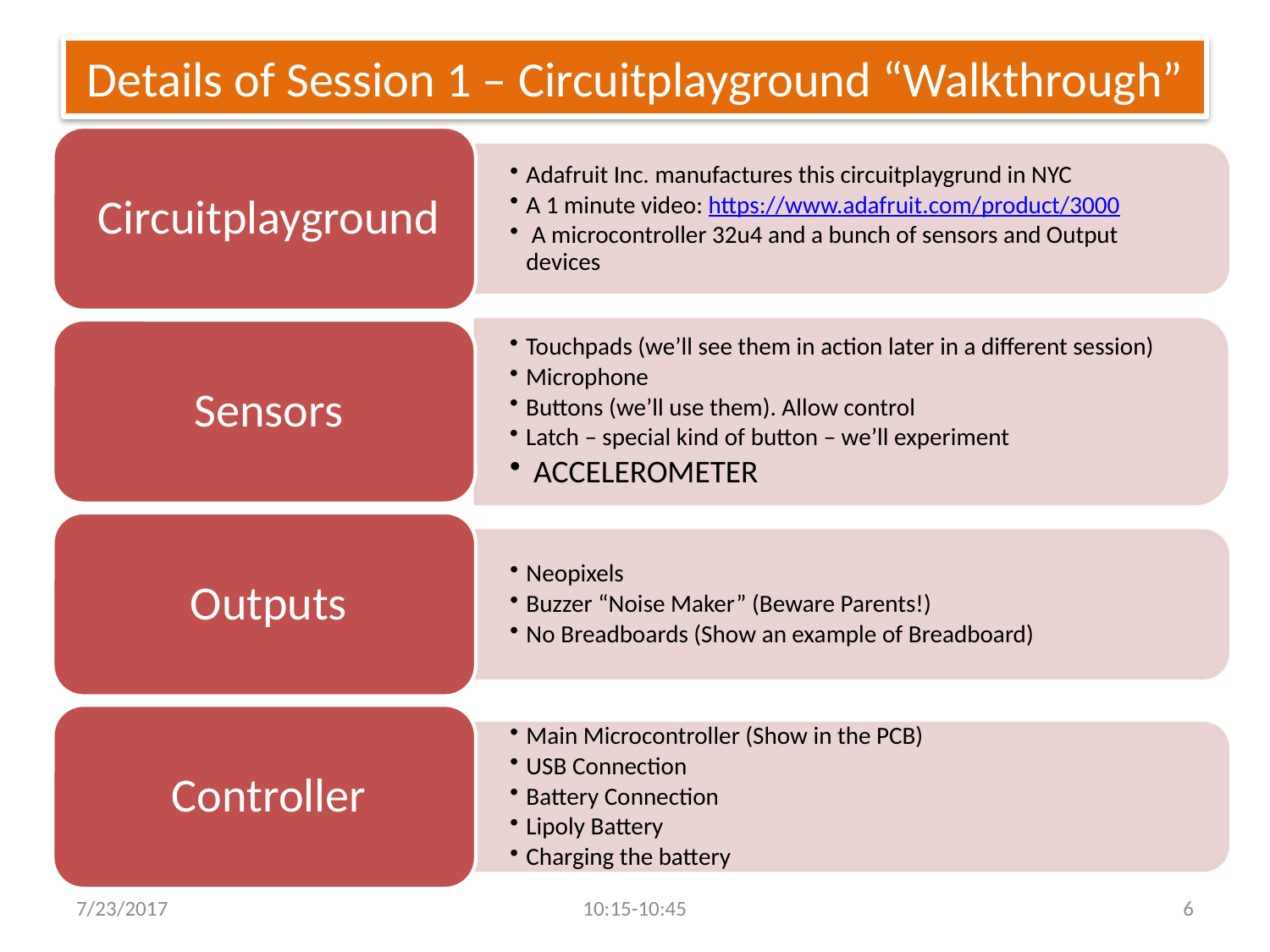

# Details of Session 1 – Circuitplayground “Walkthrough”
Adafruit Inc. manufactures this circuitplaygrund in NYC
A 1 minute video: https://www.adafruit.com/product/3000
 A microcontroller 32u4 and a bunch of sensors and Output devices
Circuitplayground
Touchpads (we’ll see them in action later in a different session)
Microphone
Buttons (we’ll use them). Allow control
Latch – special kind of button – we’ll experiment
ACCELEROMETER
Sensors
Neopixels
Buzzer “Noise Maker” (Beware Parents!)
No Breadboards (Show an example of Breadboard)
Outputs
Main Microcontroller (Show in the PCB)
USB Connection
Battery Connection
Lipoly Battery
Charging the battery
Controller
7/23/2017
10:15-10:45
6